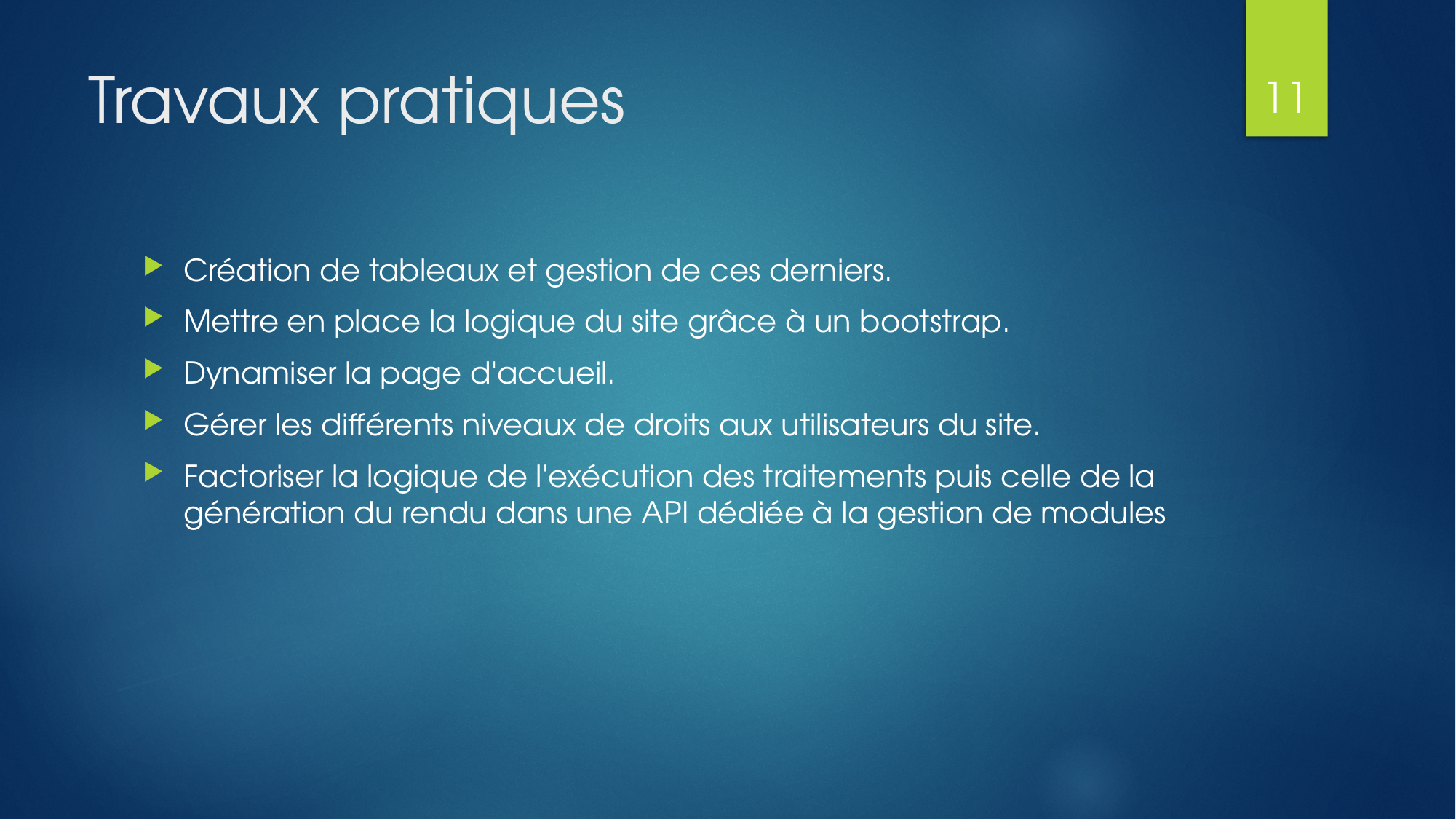

11
# Travaux pratiques
Création de tableaux et gestion de ces derniers.
Mettre en place la logique du site grâce à un bootstrap.
Dynamiser la page d'accueil.
Gérer les différents niveaux de droits aux utilisateurs du site.
Factoriser la logique de l'exécution des traitements puis celle de la génération du rendu dans une API dédiée à la gestion de modules